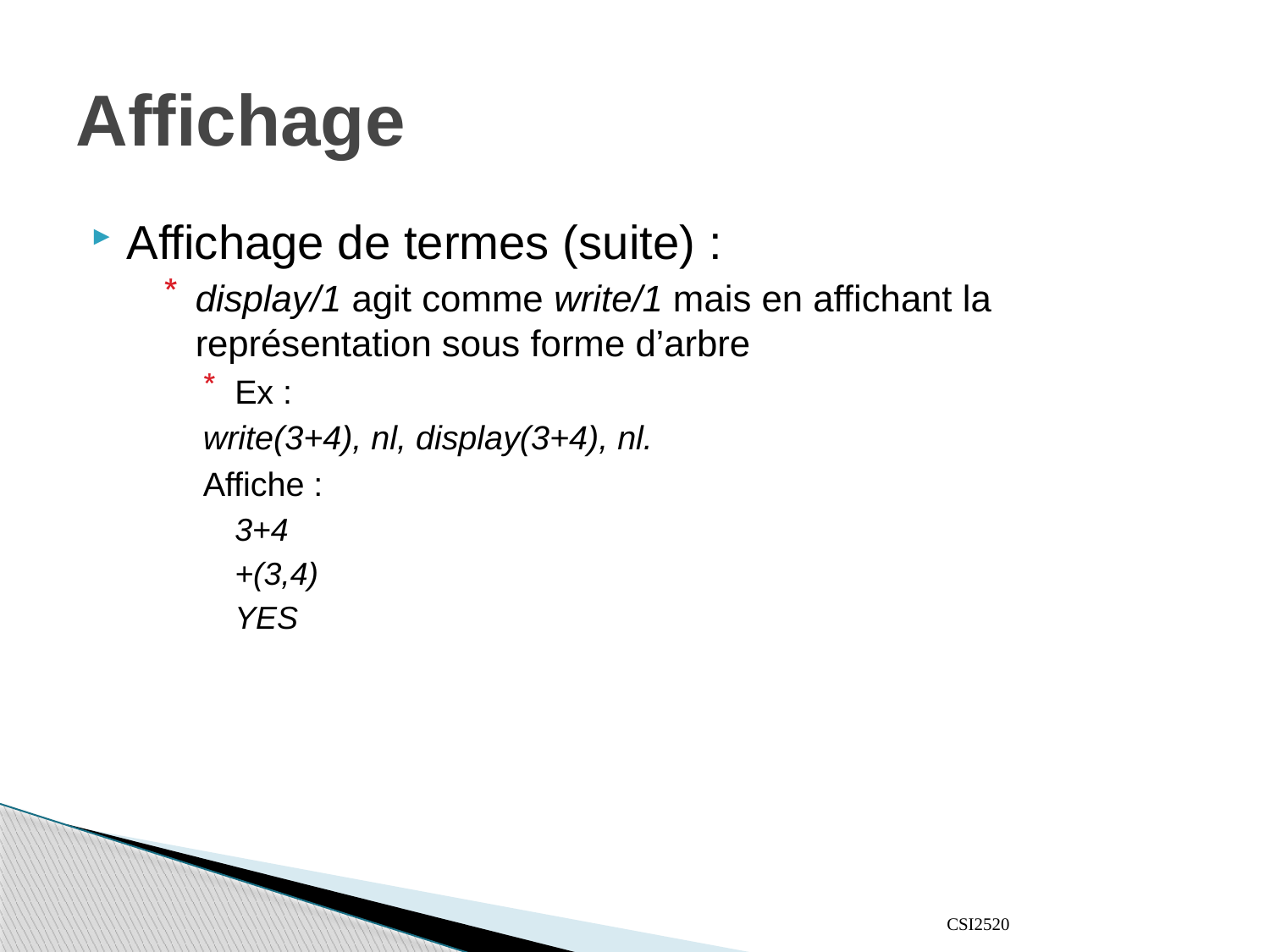

# Affichage
Affichage de termes (suite) :
display/1 agit comme write/1 mais en affichant la représentation sous forme d’arbre
Ex :
write(3+4), nl, display(3+4), nl.
Affiche :
3+4
+(3,4)
YES
CSI2520